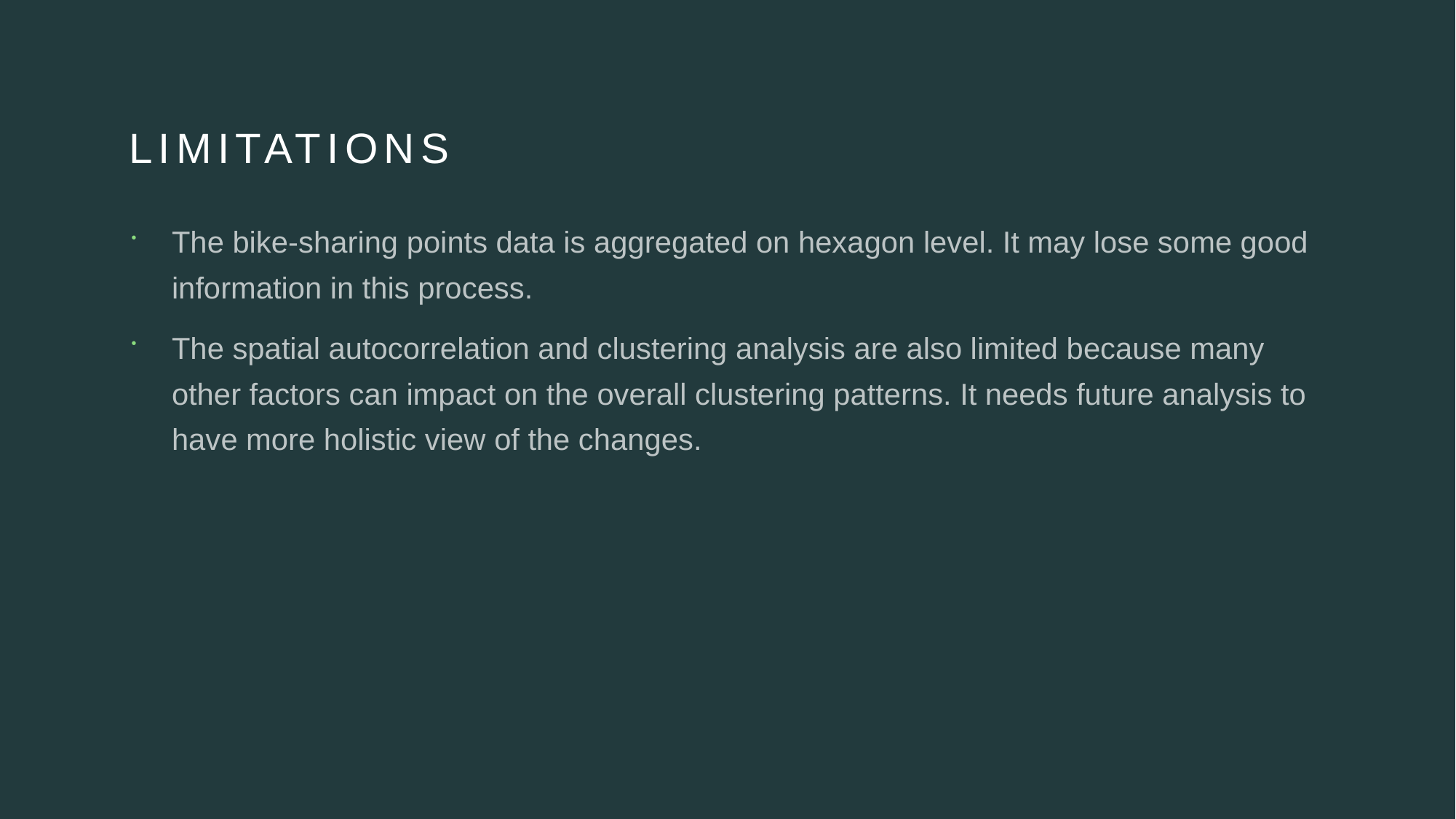

# LIMITATIONS
The bike-sharing points data is aggregated on hexagon level. It may lose some good information in this process.
The spatial autocorrelation and clustering analysis are also limited because many other factors can impact on the overall clustering patterns. It needs future analysis to have more holistic view of the changes.